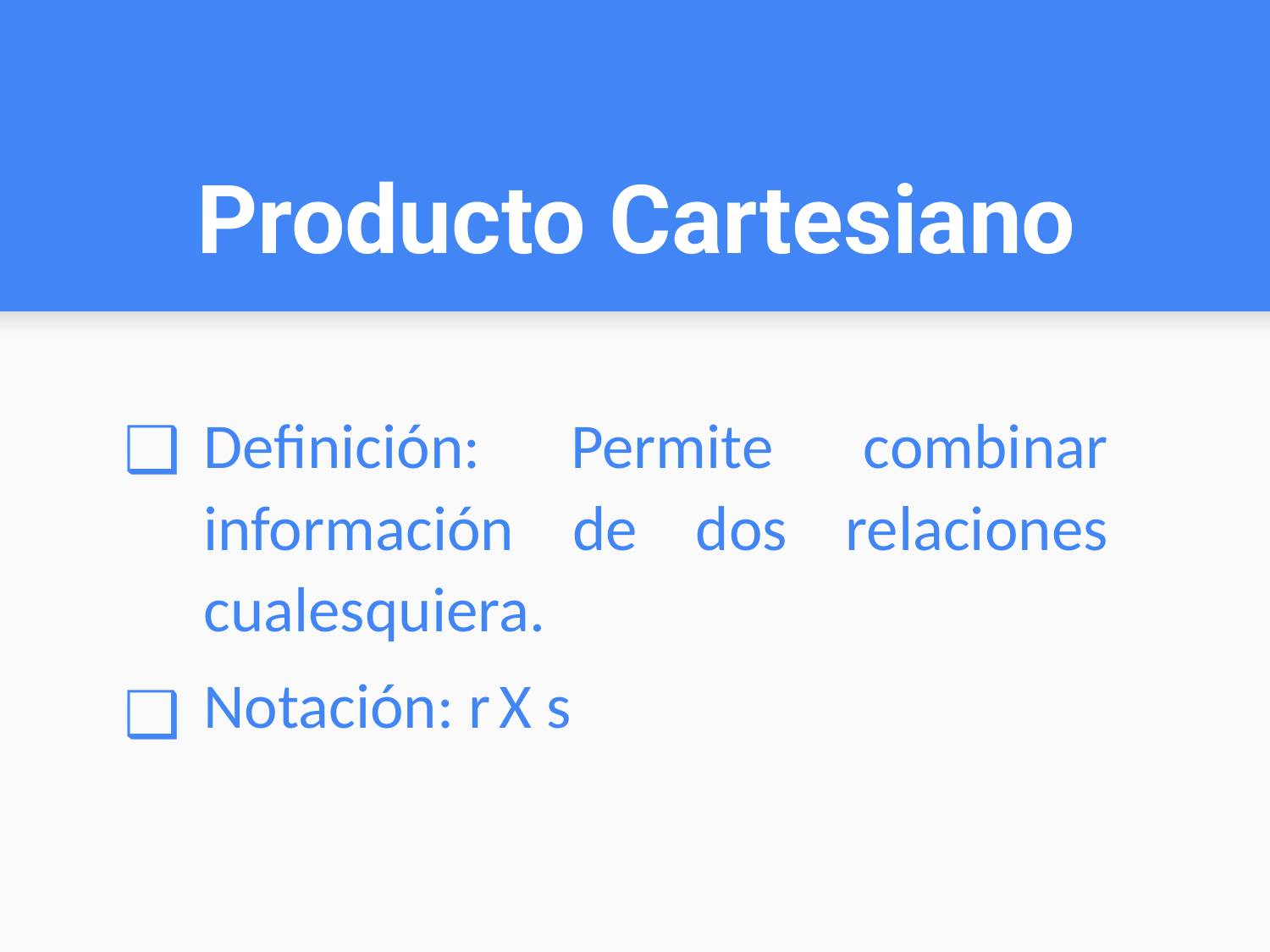

# Producto Cartesiano
Definición: Permite combinar información de dos relaciones cualesquiera.
Notación: r X s